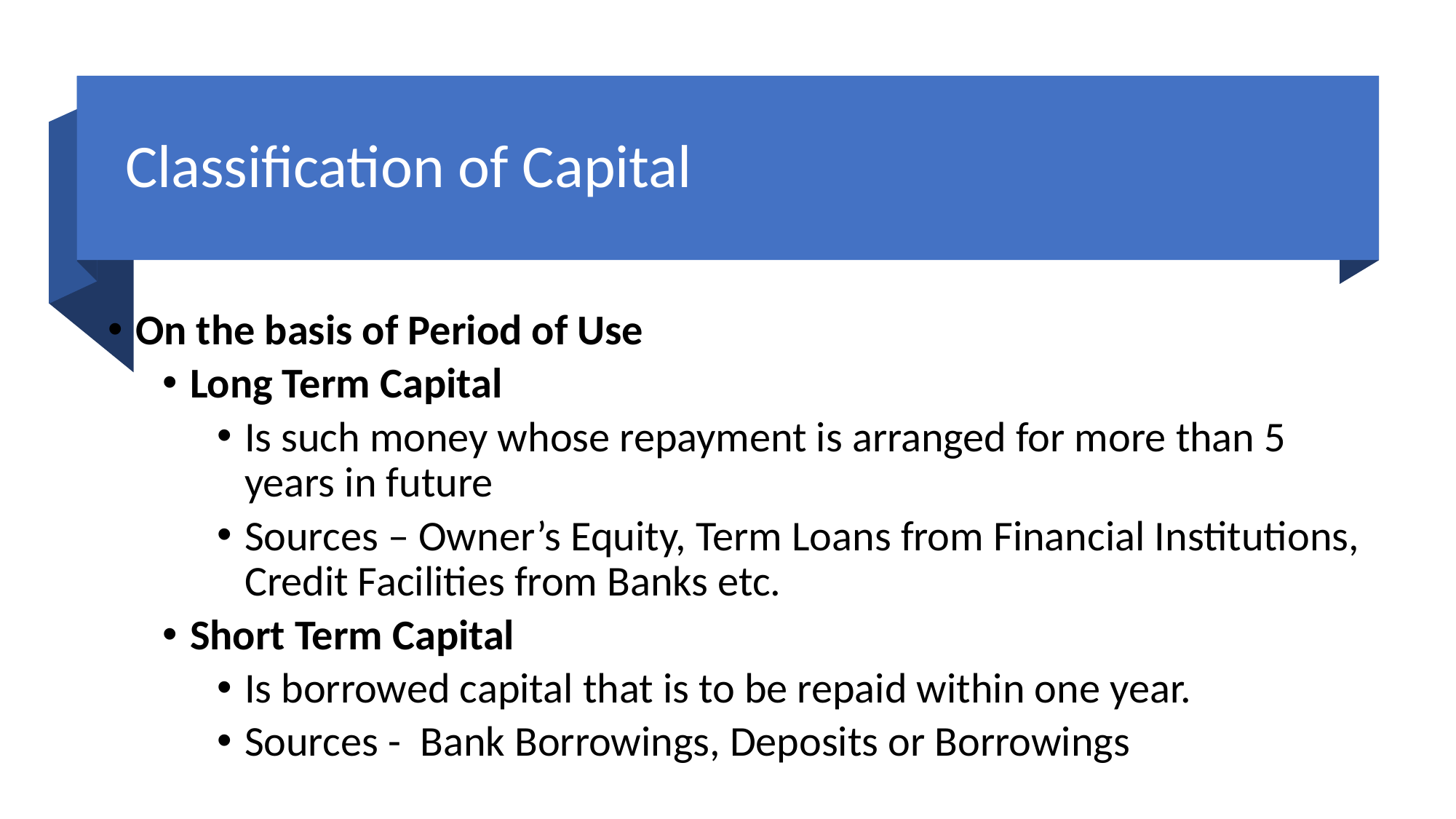

# Classification of Capital

On the basis of Period of Use
Long Term Capital
Is such money whose repayment is arranged for more than 5 years in future
Sources – Owner’s Equity, Term Loans from Financial Institutions, Credit Facilities from Banks etc.
Short Term Capital
Is borrowed capital that is to be repaid within one year.
Sources -  Bank Borrowings, Deposits or Borrowings